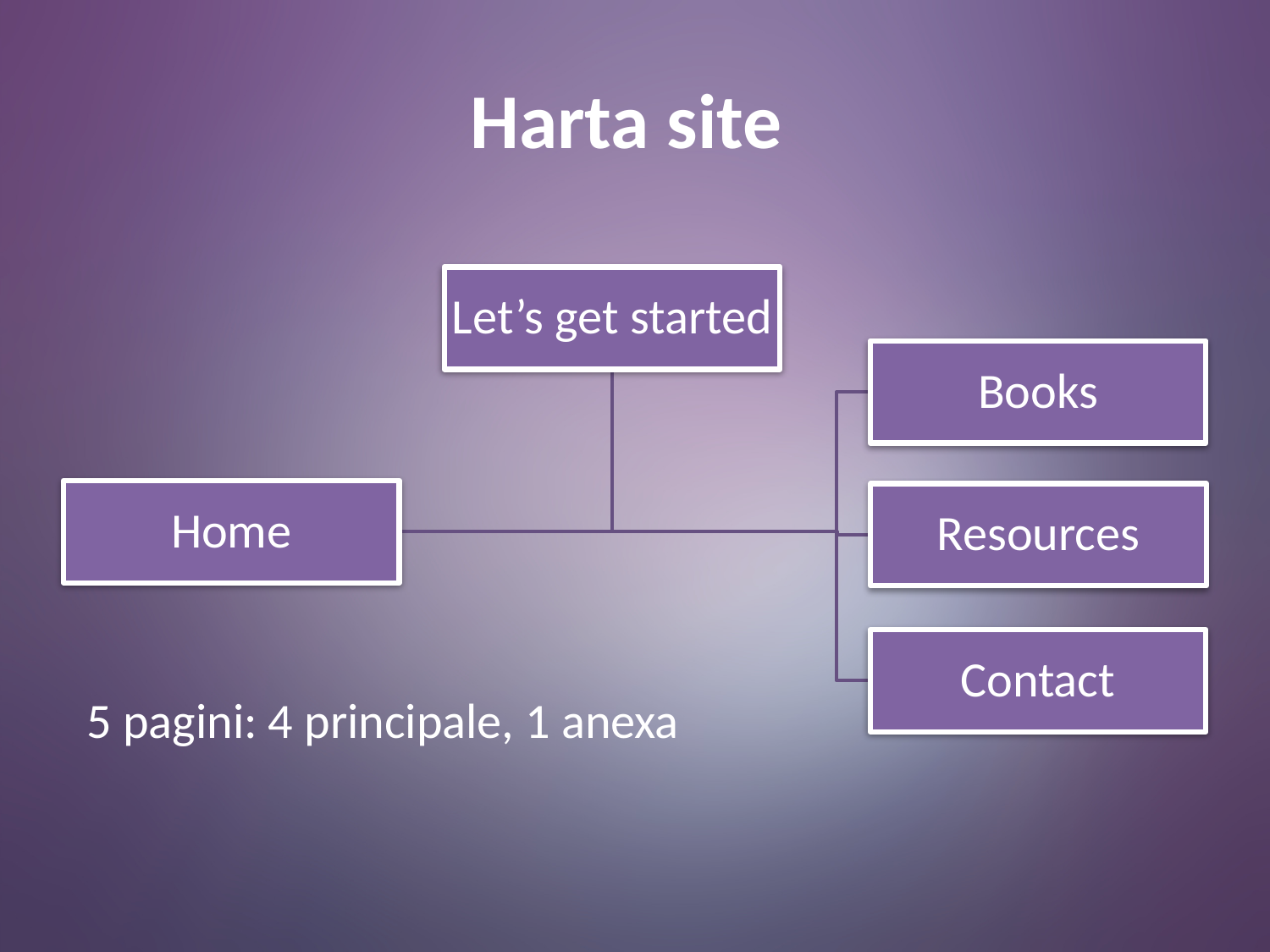

# Harta site
Home
Books
Resources
Contact
Let’s get started
5 pagini: 4 principale, 1 anexa